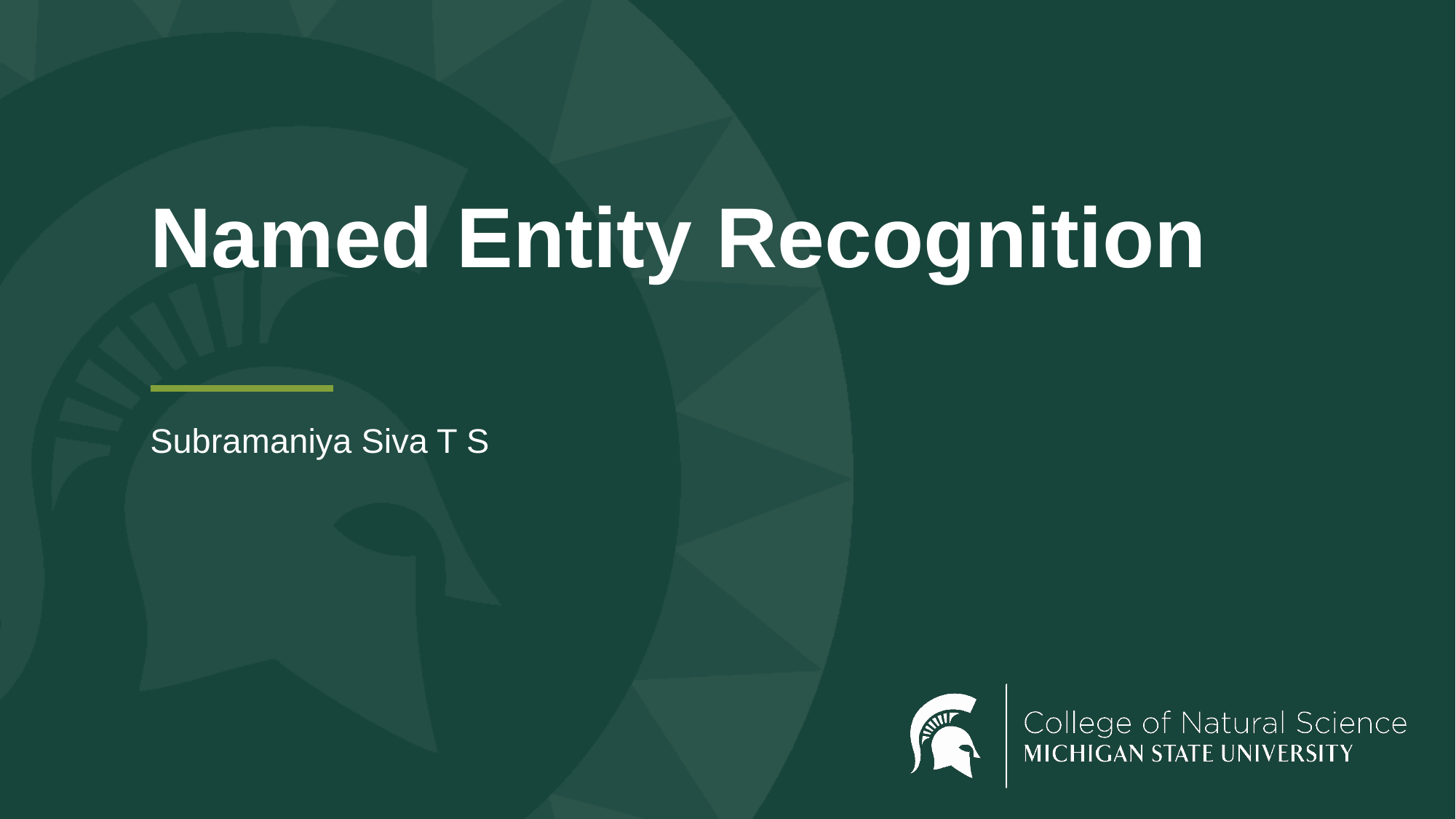

Named Entity Recognition
Subramaniya Siva T S